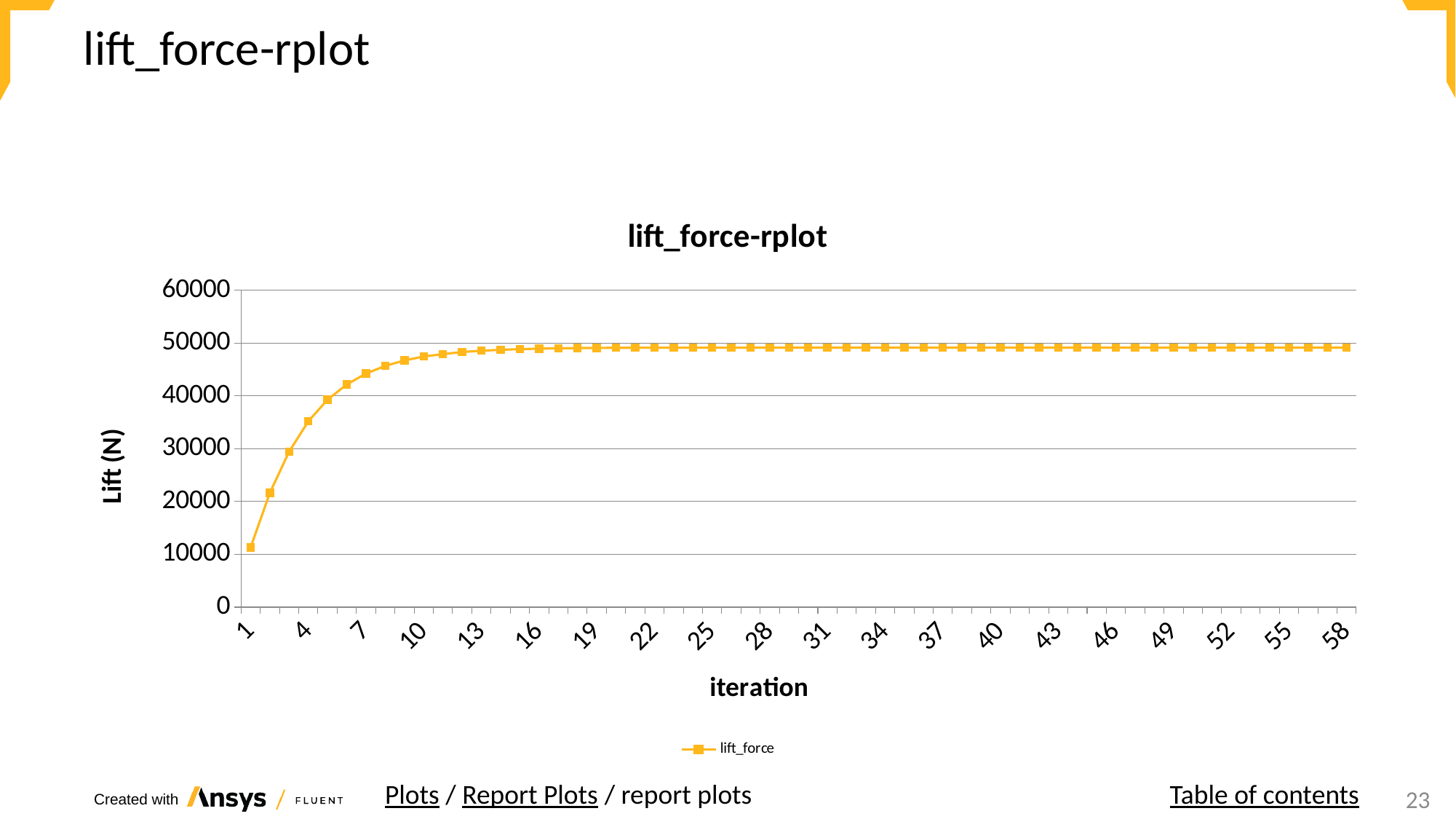

# lift_force-rplot

### Chart: lift_force-rplot

| Category | lift_force |
|---|---|
| 1.0 | 11302.874 |
| 2.0 | 21628.061 |
| 3.0 | 29426.291 |
| 4.0 | 35178.734 |
| 5.0 | 39271.313 |
| 6.0 | 42161.775 |
| 7.0 | 44213.137 |
| 8.0 | 45669.026 |
| 9.0 | 46706.657 |
| 10.0 | 47451.502 |
| 11.0 | 47898.508 |
| 12.0 | 48300.635 |
| 13.0 | 48541.286 |
| 14.0 | 48713.888 |
| 15.0 | 48846.233 |
| 16.0 | 48938.096 |
| 17.0 | 49003.812 |
| 18.0 | 49047.249 |
| 19.0 | 49080.591 |
| 20.0 | 49099.046 |
| 21.0 | 49108.603 |
| 22.0 | 49113.787 |
| 23.0 | 49116.783 |
| 24.0 | 49119.064 |
| 25.0 | 49121.212 |
| 26.0 | 49123.488 |
| 27.0 | 49125.845 |
| 28.0 | 49128.176 |
| 29.0 | 49130.359 |
| 30.0 | 49132.315 |
| 31.0 | 49133.619 |
| 32.0 | 49134.799 |
| 33.0 | 49135.886 |
| 34.0 | 49136.823 |
| 35.0 | 49137.607 |
| 36.0 | 49138.244 |
| 37.0 | 49138.752 |
| 38.0 | 49139.152 |
| 39.0 | 49139.462 |
| 40.0 | 49139.7 |
| 41.0 | 49139.881 |
| 42.0 | 49140.019 |
| 43.0 | 49140.125 |
| 44.0 | 49140.208 |
| 45.0 | 49140.273 |
| 46.0 | 49140.328 |
| 47.0 | 49140.374 |
| 48.0 | 49140.415 |
| 49.0 | 49140.452 |
| 50.0 | 49140.486 |
| 51.0 | 49140.518 |
| 52.0 | 49140.547 |
| 53.0 | 49140.575 |
| 54.0 | 49140.601 |
| 55.0 | 49140.625 |
| 56.0 | 49140.647 |
| 57.0 | 49140.669 |
| 58.0 | 49140.689 |
Plots / Report Plots / report plots
Table of contents
23